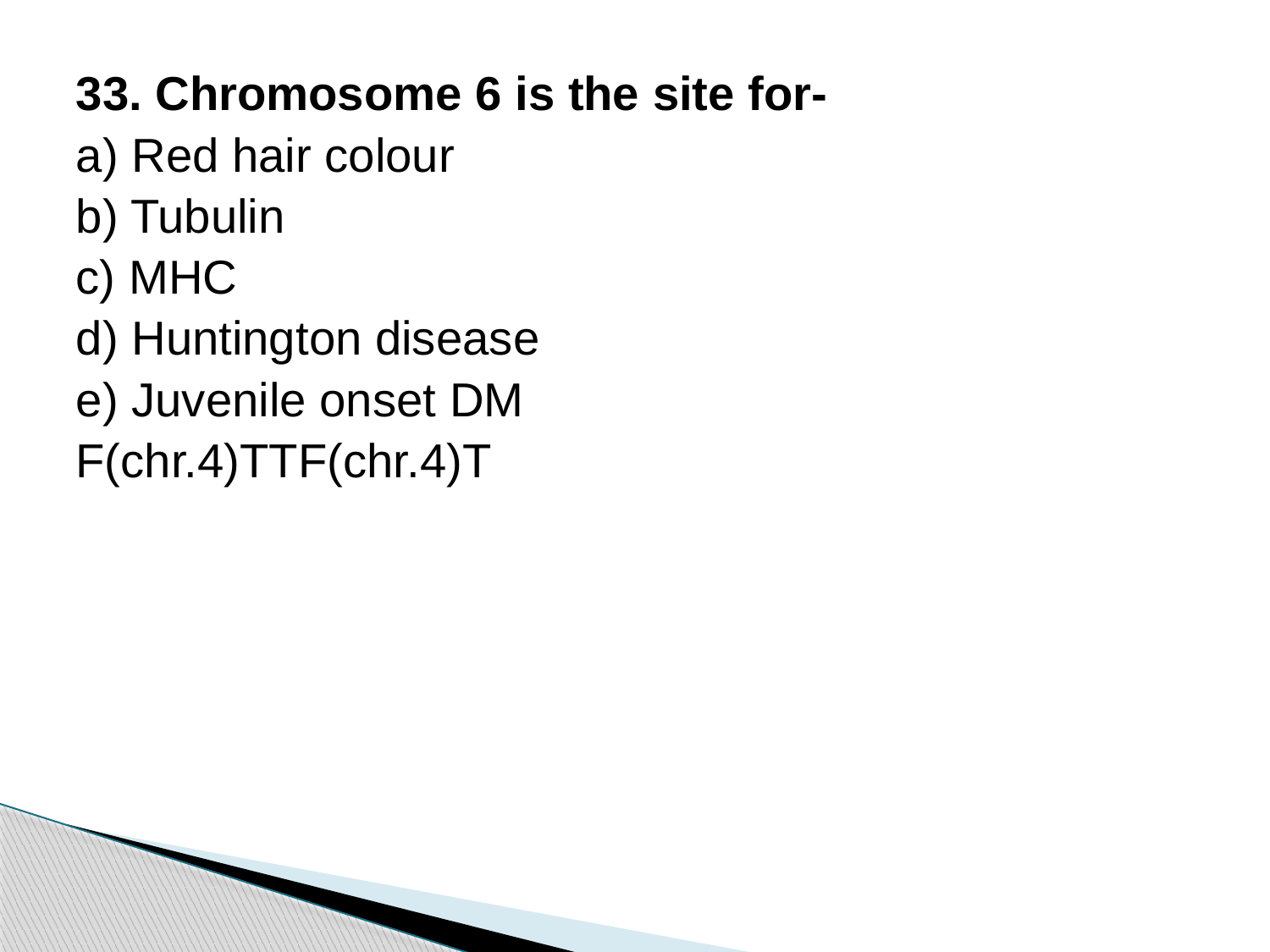

33. Chromosome 6 is the site for-
a) Red hair colour
b) Tubulin
c) MHC
d) Huntington disease
e) Juvenile onset DM
F(chr.4)TTF(chr.4)T